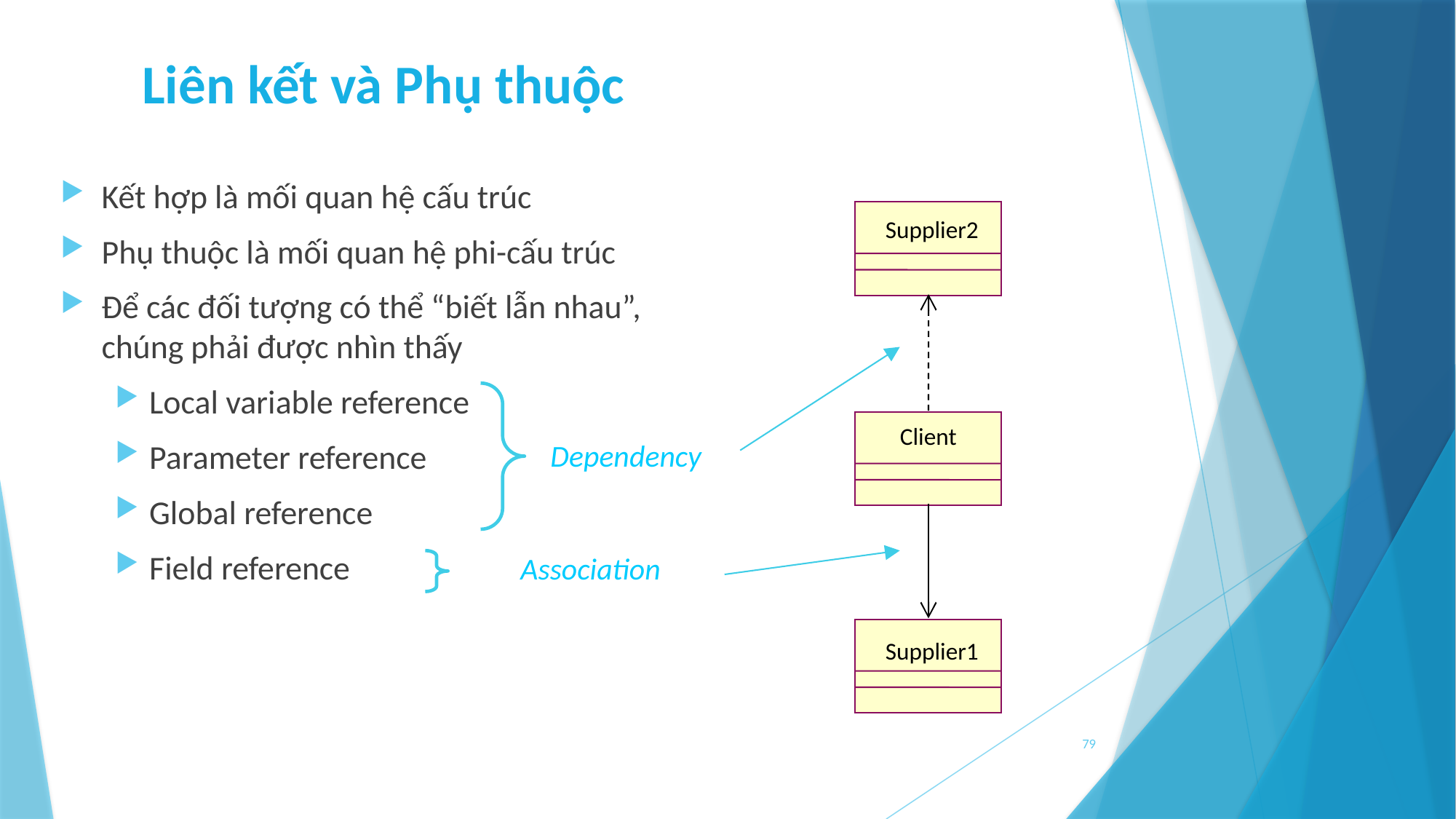

Liên kết và Phụ thuộc
Kết hợp là mối quan hệ cấu trúc
Phụ thuộc là mối quan hệ phi-cấu trúc
Để các đối tượng có thể “biết lẫn nhau”, chúng phải được nhìn thấy
Local variable reference
Parameter reference
Global reference
Field reference

Supplier2

Client
Dependency

Association

Supplier1
79